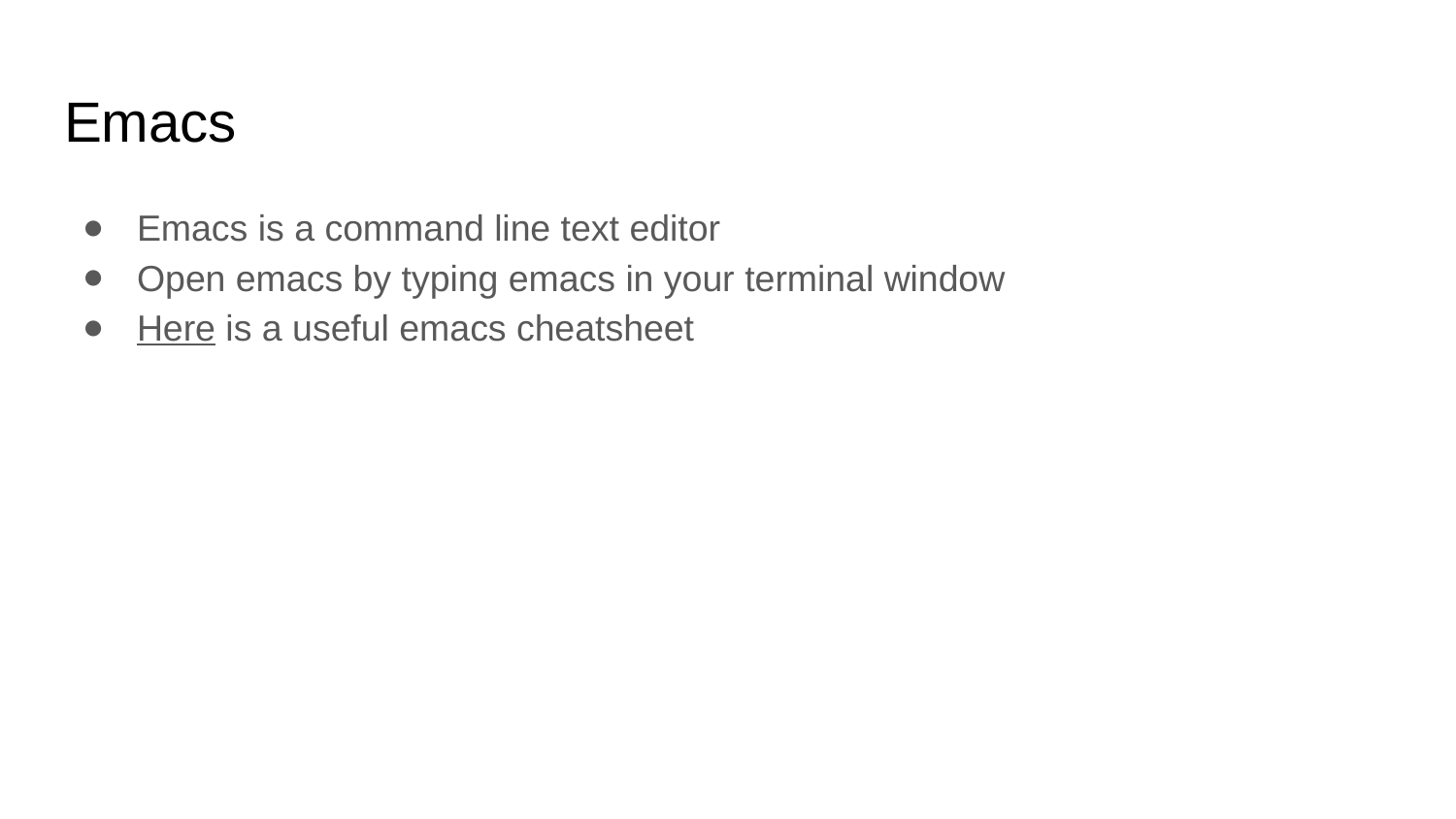

# Emacs
Emacs is a command line text editor
Open emacs by typing emacs in your terminal window
Here is a useful emacs cheatsheet